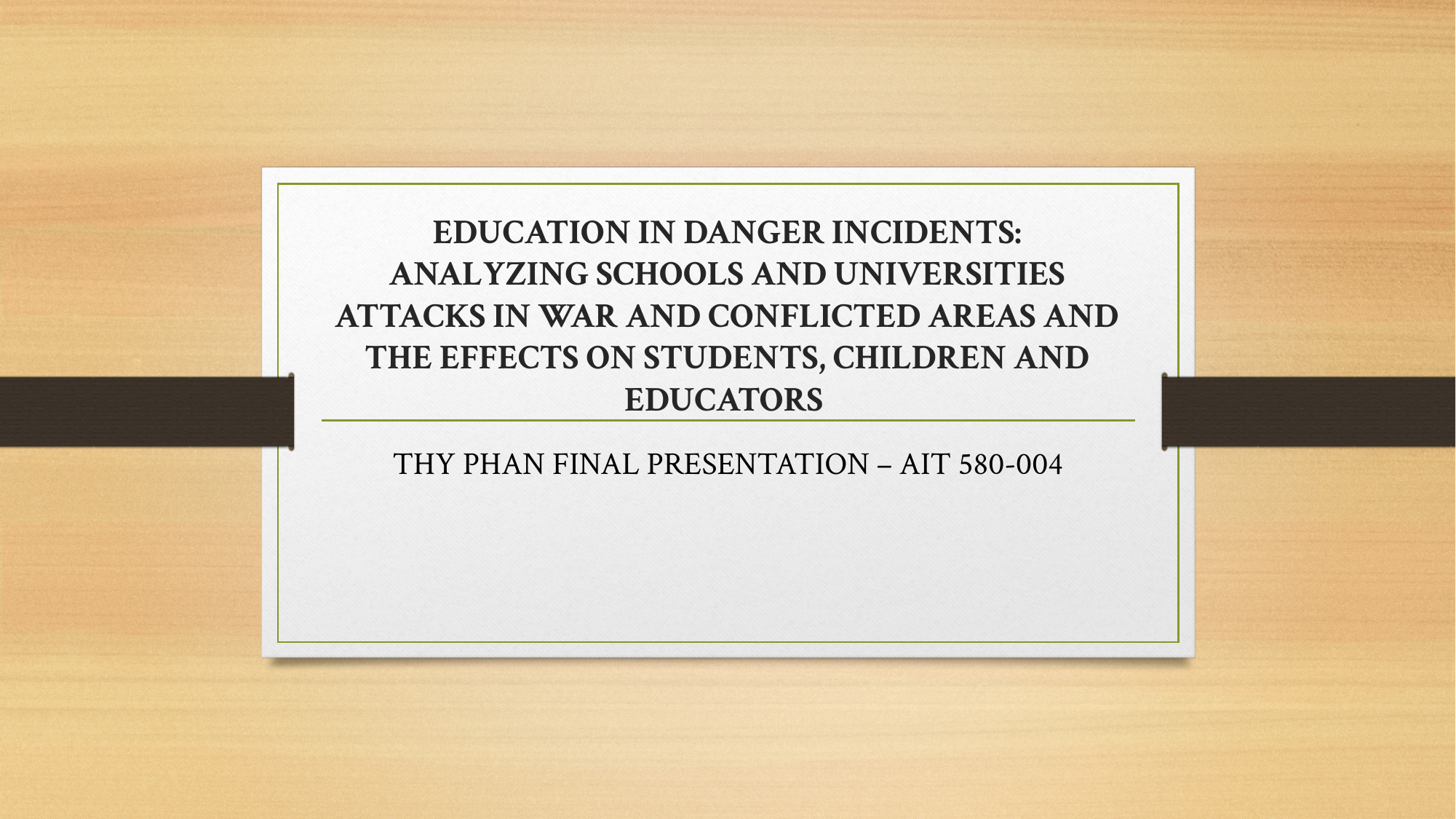

# EDUCATION IN DANGER INCIDENTS: ANALYZING SCHOOLS AND UNIVERSITIES ATTACKS IN WAR AND CONFLICTED AREAS AND THE EFFECTS ON STUDENTS, CHILDREN AND EDUCATORS
THY PHAN FINAL PRESENTATION – AIT 580-004